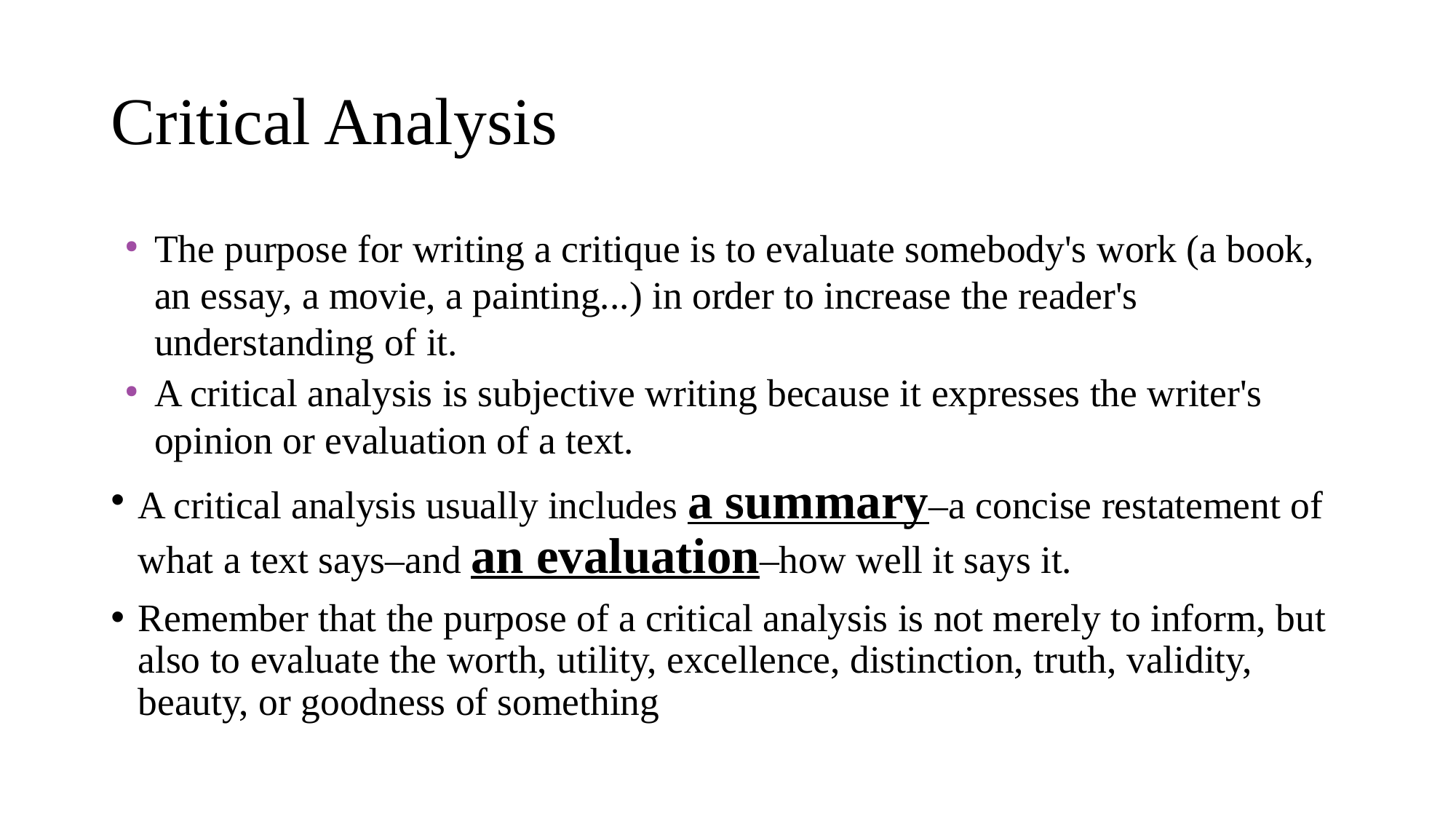

# Critical Analysis
The purpose for writing a critique is to evaluate somebody's work (a book, an essay, a movie, a painting...) in order to increase the reader's understanding of it.
A critical analysis is subjective writing because it expresses the writer's opinion or evaluation of a text.
A critical analysis usually includes a summary–a concise restatement of what a text says–and an evaluation–how well it says it.
Remember that the purpose of a critical analysis is not merely to inform, but also to evaluate the worth, utility, excellence, distinction, truth, validity, beauty, or goodness of something